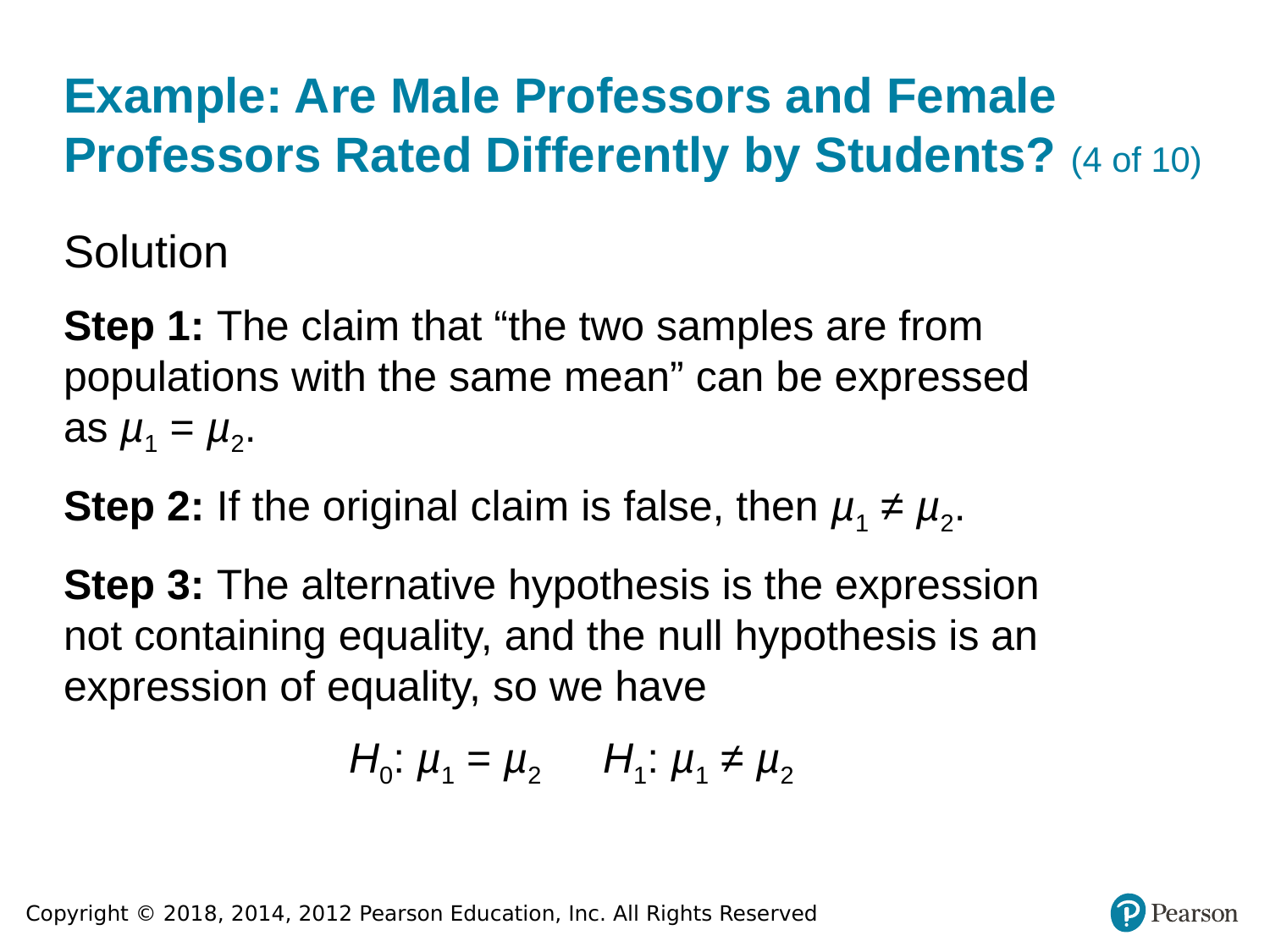

# Example: Are Male Professors and Female Professors Rated Differently by Students? (4 of 10)
Solution
Step 1: The claim that “the two samples are from populations with the same mean” can be expressed as µ1 = µ2.
Step 2: If the original claim is false, then µ1 ≠ µ2.
Step 3: The alternative hypothesis is the expression not containing equality, and the null hypothesis is an expression of equality, so we have
H0: µ1 = µ2 	H1: µ1 ≠ µ2